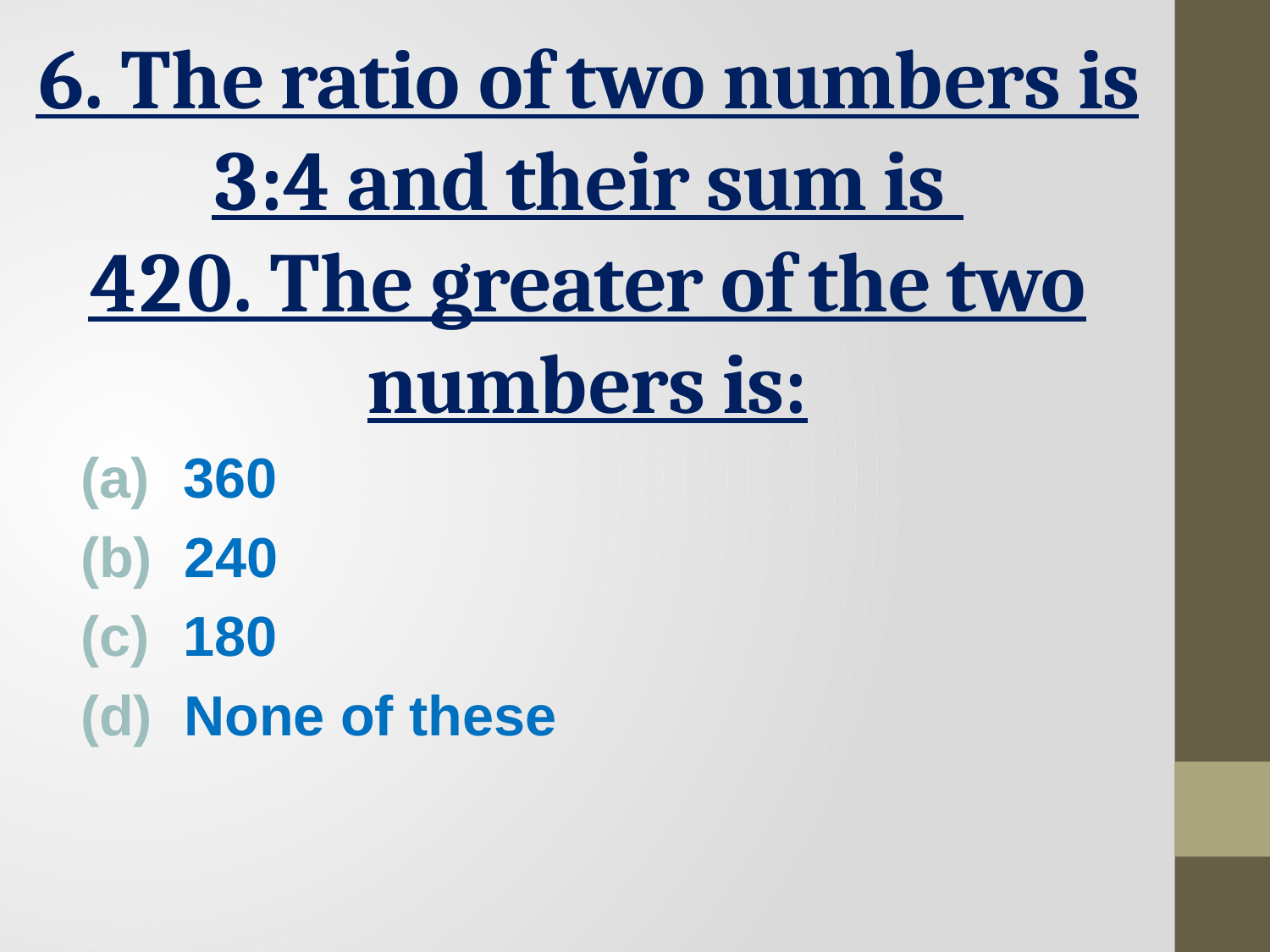

# 6. The ratio of two numbers is 3:4 and their sum is 420. The greater of the two numbers is:

  360
  240
  180
  None of these